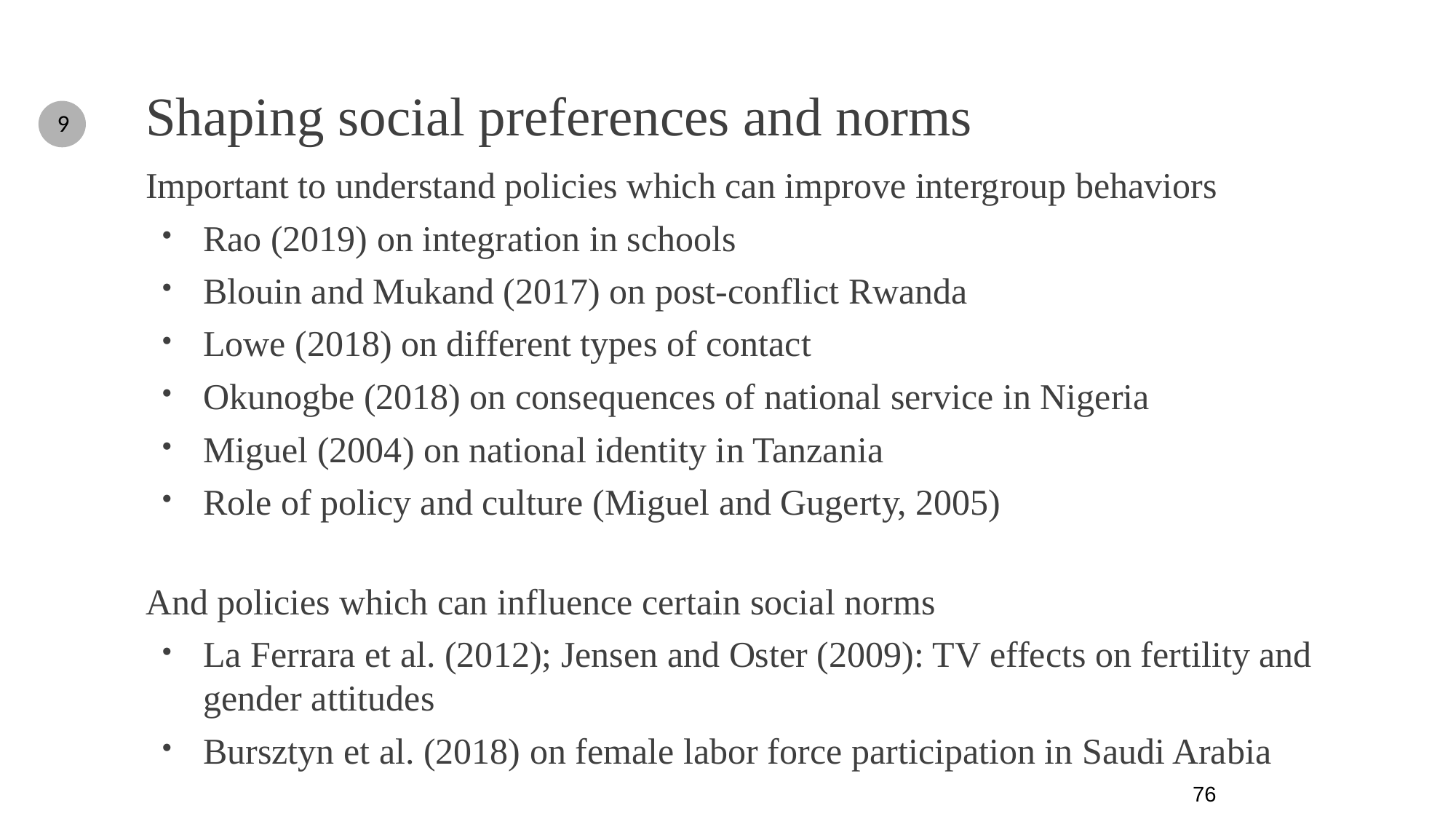

Shaping social preferences and norms

9
Important to understand policies which can improve intergroup behaviors
Rao (2019) on integration in schools
Blouin and Mukand (2017) on post-conflict Rwanda
Lowe (2018) on different types of contact
Okunogbe (2018) on consequences of national service in Nigeria
Miguel (2004) on national identity in Tanzania
Role of policy and culture (Miguel and Gugerty, 2005)

And policies which can influence certain social norms
La Ferrara et al. (2012); Jensen and Oster (2009): TV effects on fertility and gender attitudes
Bursztyn et al. (2018) on female labor force participation in Saudi Arabia

76